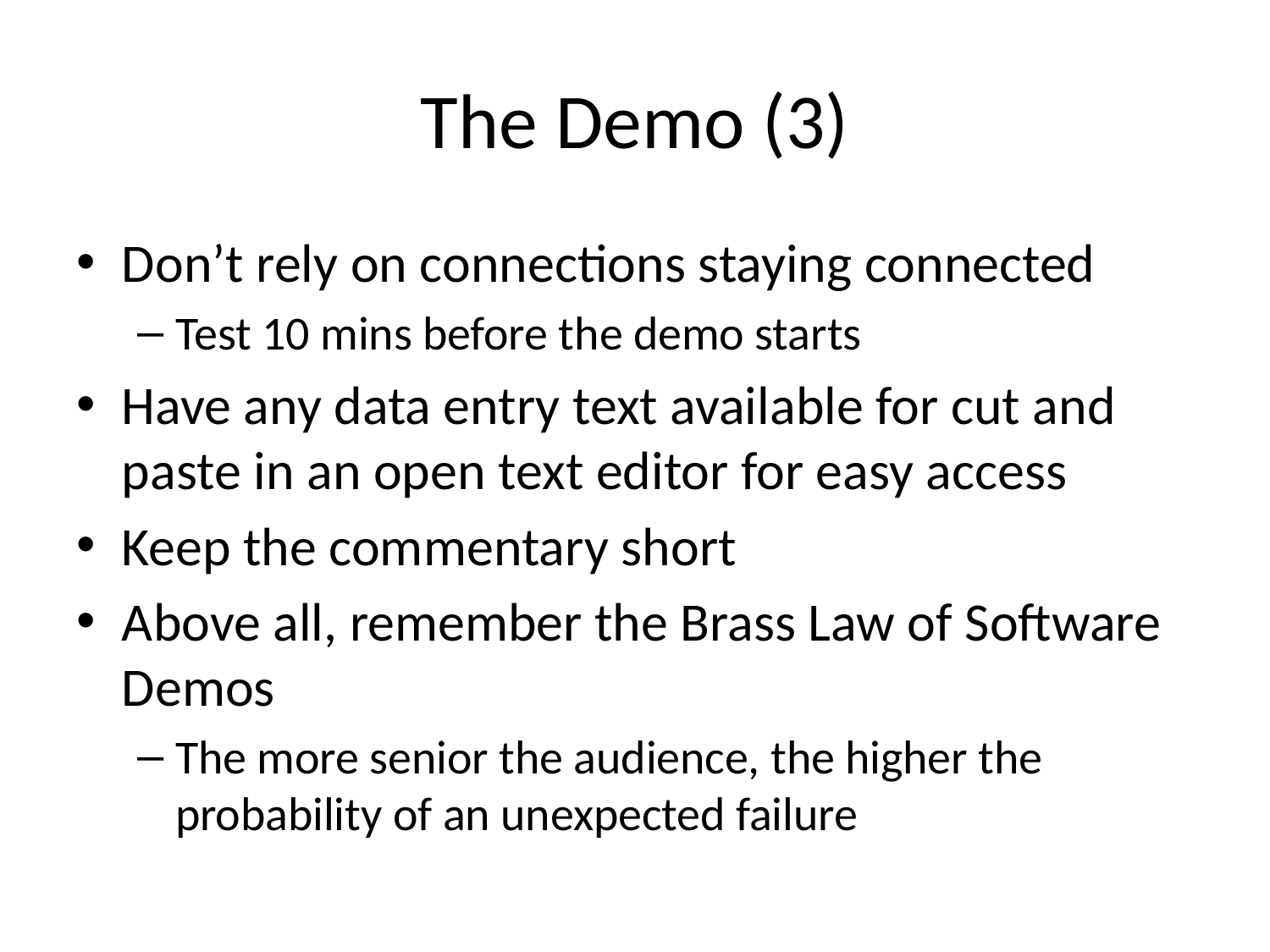

# The Demo (3)
Don’t rely on connections staying connected
Test 10 mins before the demo starts
Have any data entry text available for cut and paste in an open text editor for easy access
Keep the commentary short
Above all, remember the Brass Law of Software Demos
The more senior the audience, the higher the probability of an unexpected failure